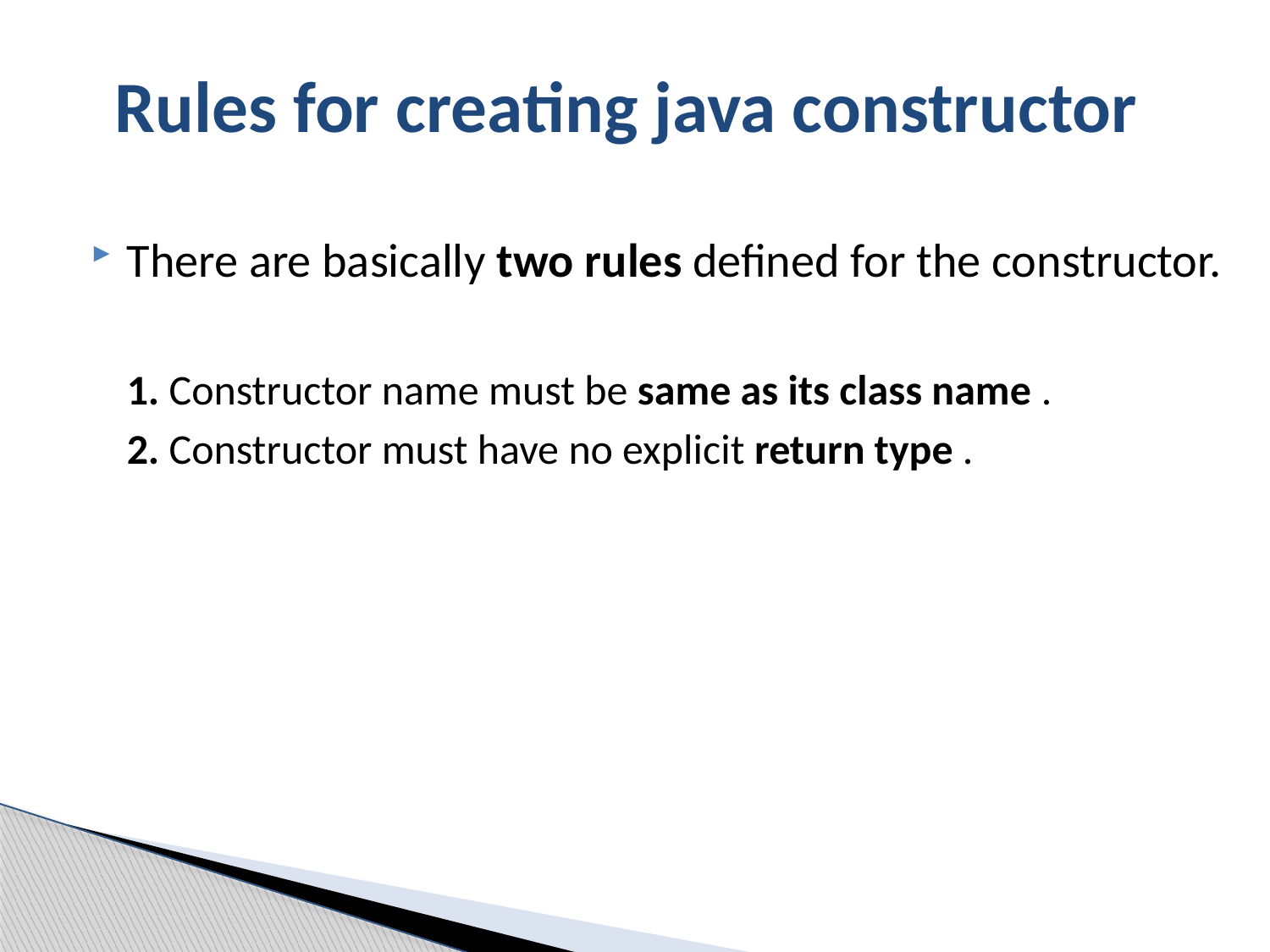

# Rules for creating java constructor

There are basically two rules defined for the constructor.

	1. Constructor name must be same as its class name .
	2. Constructor must have no explicit return type .